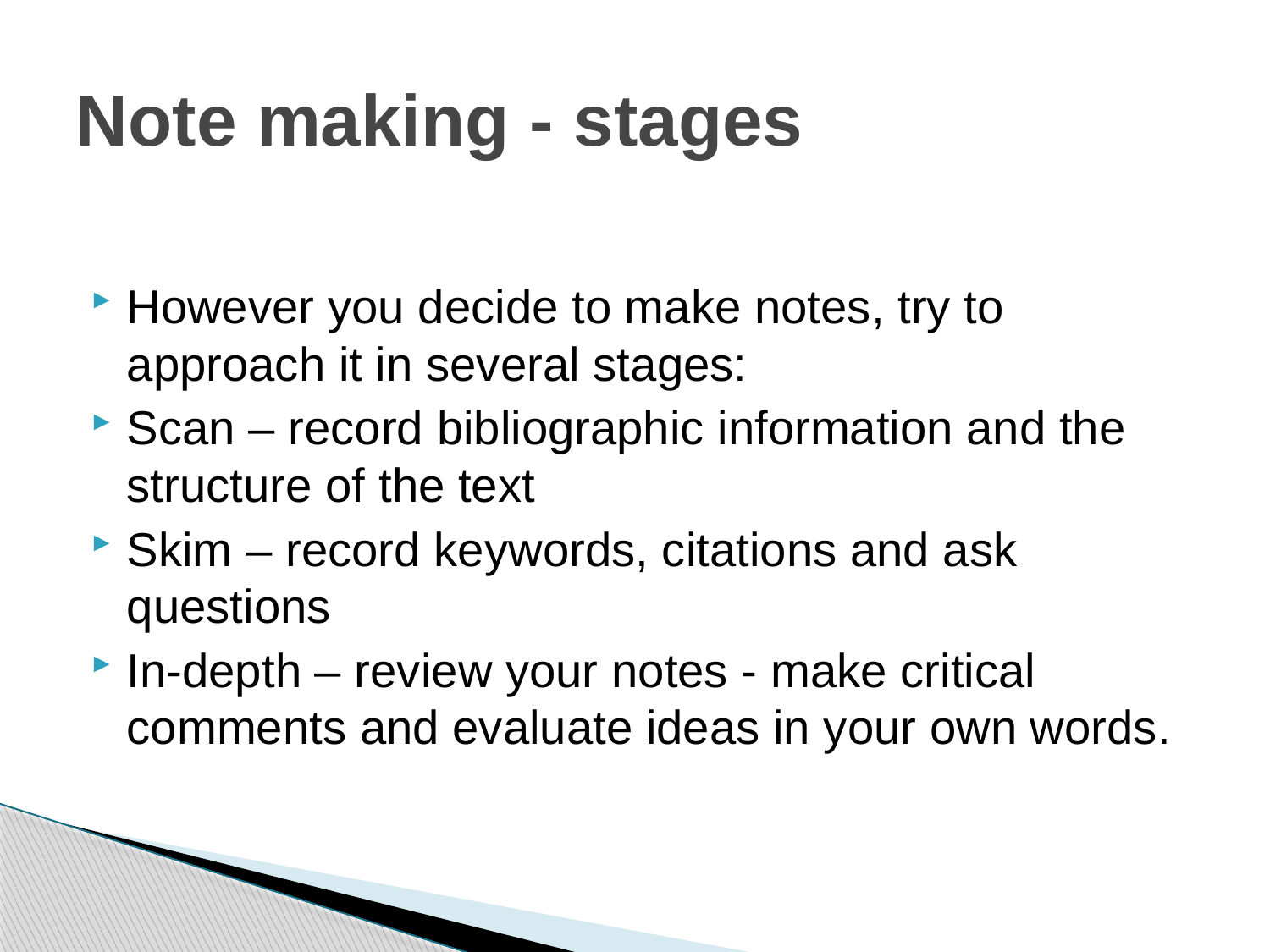

# Note making - stages

However you decide to make notes, try to approach it in several stages:
Scan – record bibliographic information and the structure of the text
Skim – record keywords, citations and ask questions
In-depth – review your notes - make critical comments and evaluate ideas in your own words.